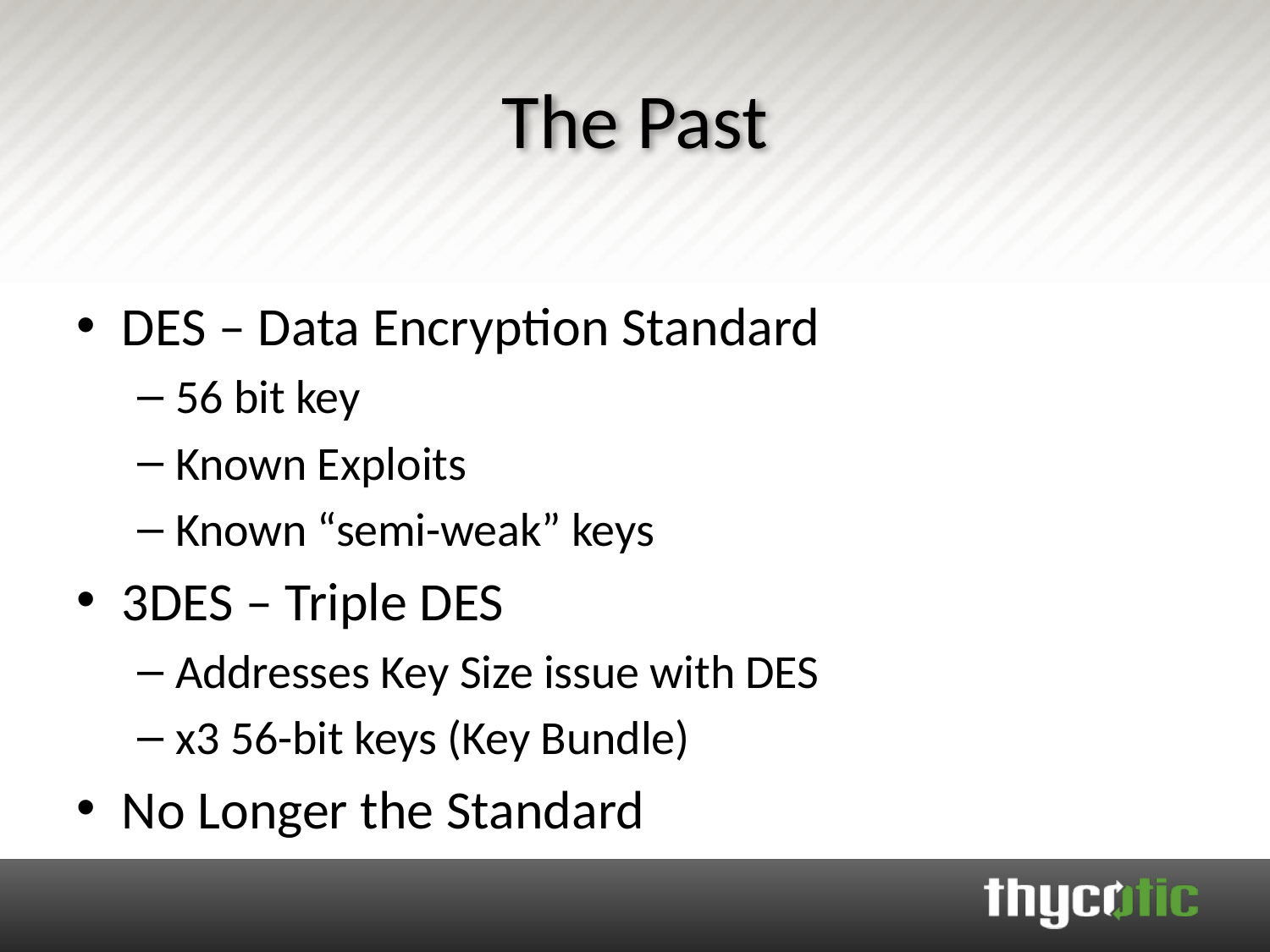

# The Past
DES – Data Encryption Standard
56 bit key
Known Exploits
Known “semi-weak” keys
3DES – Triple DES
Addresses Key Size issue with DES
x3 56-bit keys (Key Bundle)
No Longer the Standard